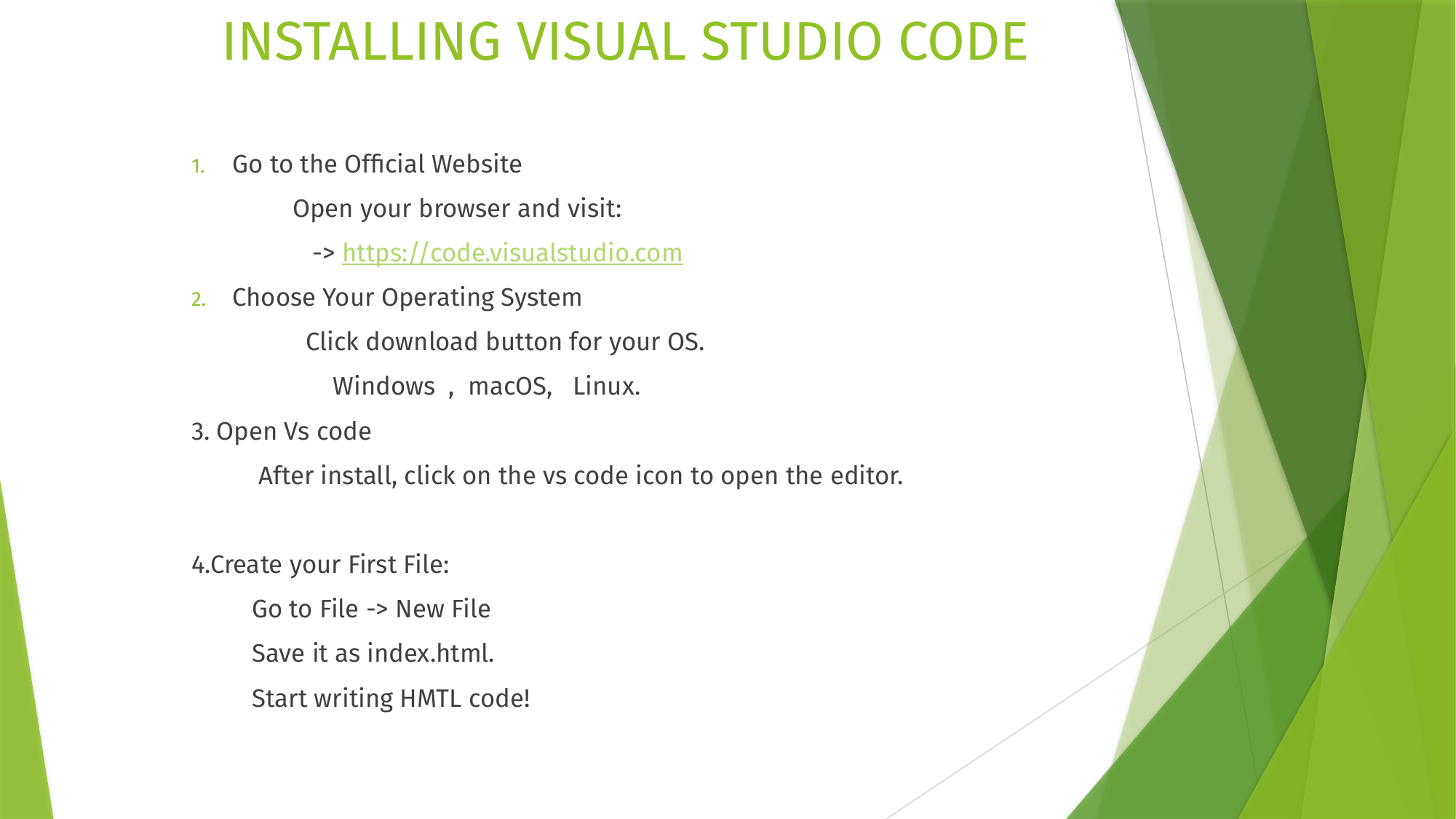

# INSTALLING VISUAL STUDIO CODE
Go to the Official Website
               Open your browser and visit:
                  -> https://code.visualstudio.com
Choose Your Operating System
                 Click download button for your OS.
                     Windows  ,  macOS,   Linux.
3. Open Vs code
          After install, click on the vs code icon to open the editor.

4.Create your First File:
         Go to File -> New File
         Save it as index.html.
         Start writing HMTL code!